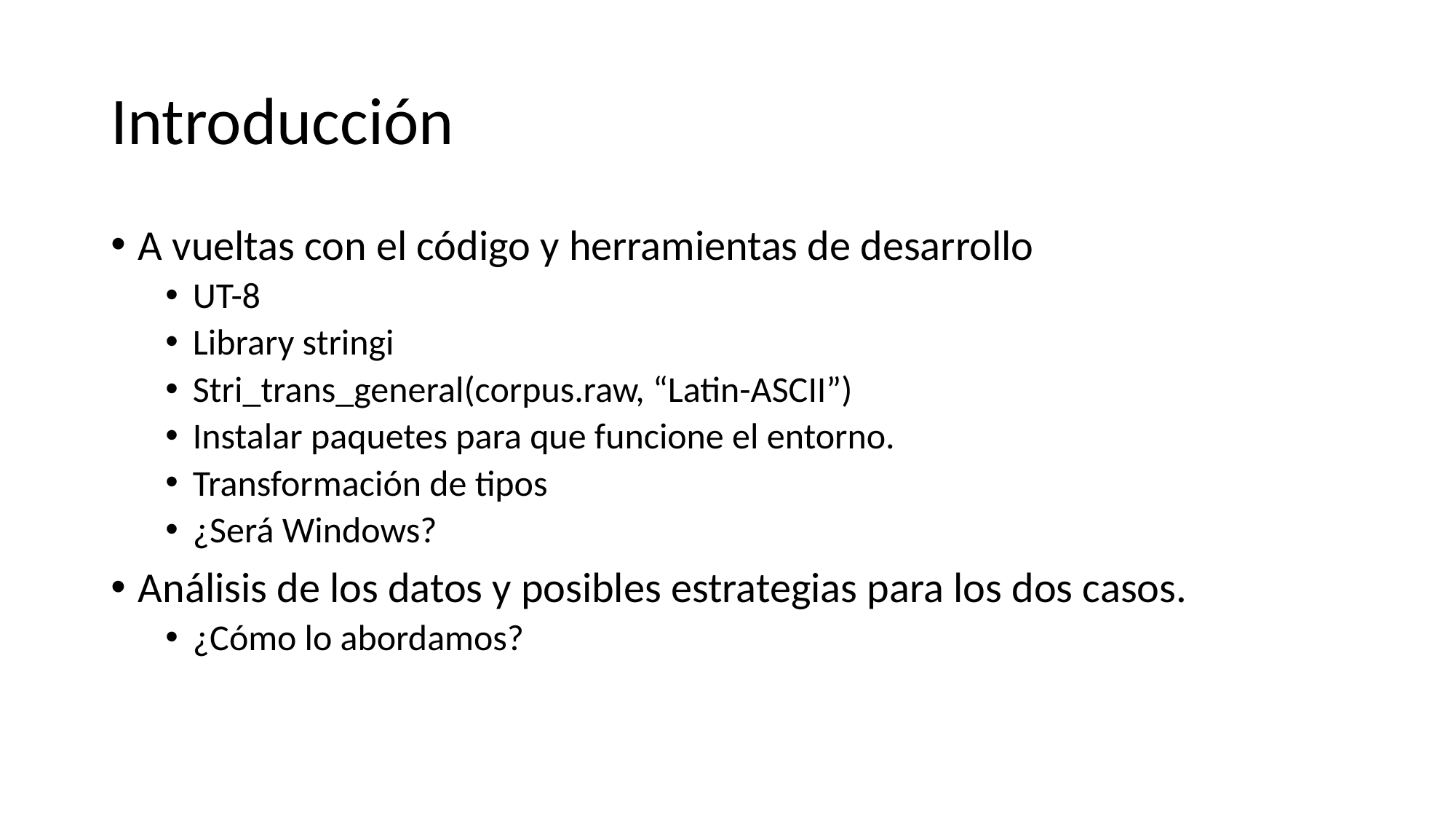

# Introducción
A vueltas con el código y herramientas de desarrollo
UT-8
Library stringi
Stri_trans_general(corpus.raw, “Latin-ASCII”)
Instalar paquetes para que funcione el entorno.
Transformación de tipos
¿Será Windows?
Análisis de los datos y posibles estrategias para los dos casos.
¿Cómo lo abordamos?